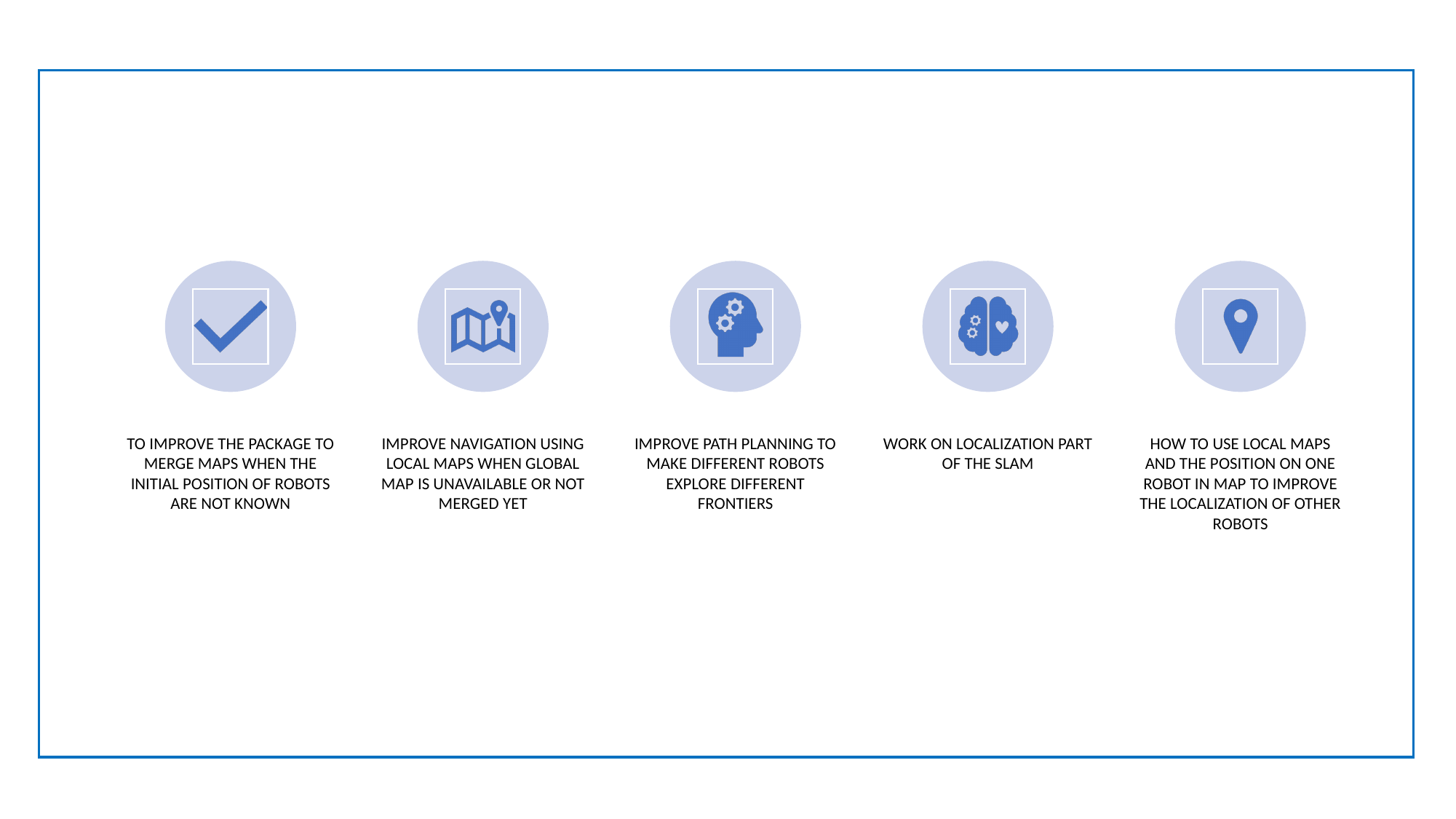

TO IMPROVE THE PACKAGE TO MERGE MAPS WHEN THE INITIAL POSITION OF ROBOTS ARE NOT KNOWN

IMPROVE NAVIGATION USING LOCAL MAPS WHEN GLOBAL MAP IS UNAVAILABLE OR NOT MERGED YET

IMPROVE PATH PLANNING TO MAKE DIFFERENT ROBOTS EXPLORE DIFFERENT FRONTIERS

WORK ON LOCALIZATION PART OF THE SLAM

HOW TO USE LOCAL MAPS AND THE POSITION ON ONE ROBOT IN MAP TO IMPROVE THE LOCALIZATION OF OTHER ROBOTS